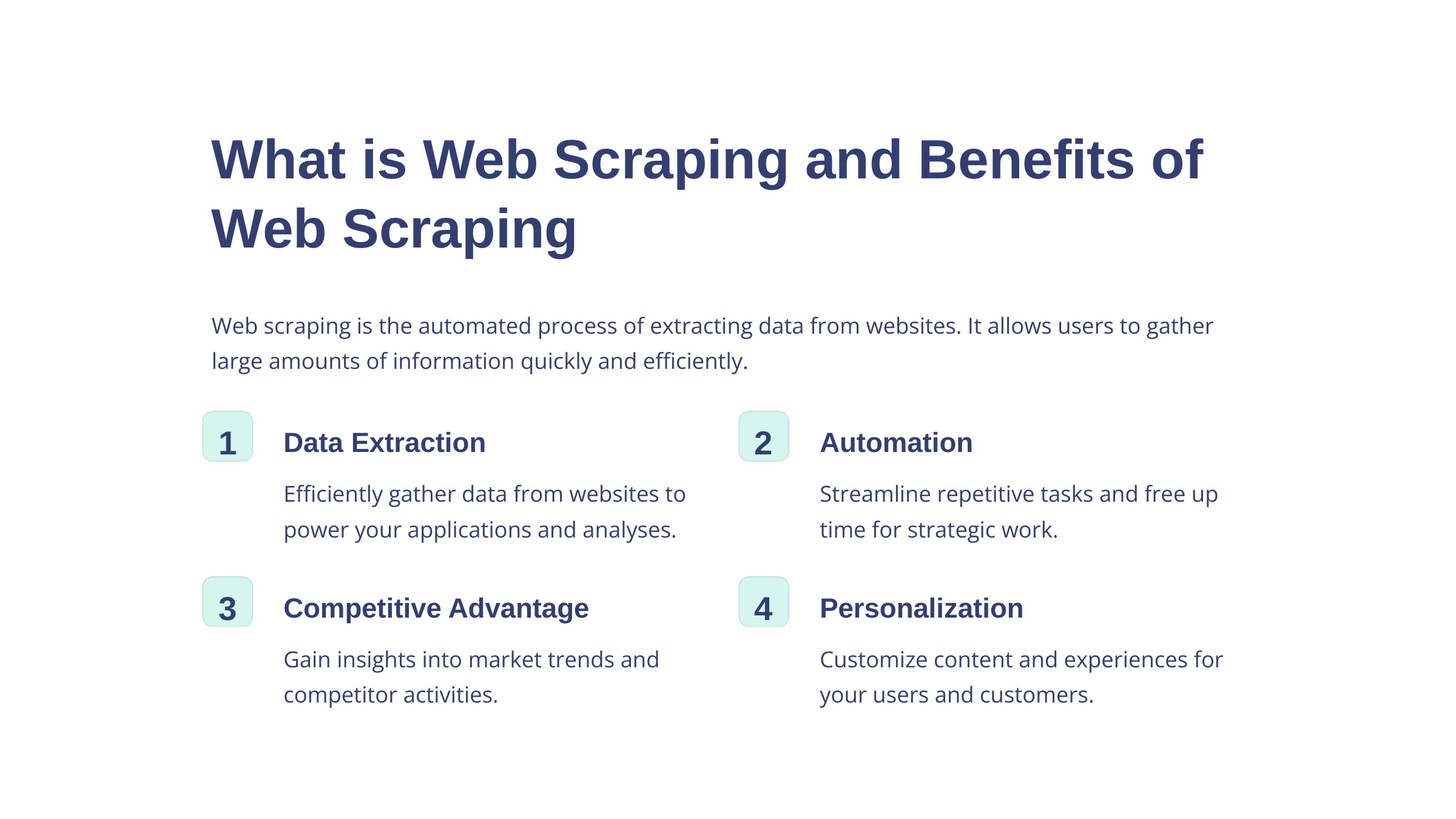

What is Web Scraping and Benefits of Web Scraping
Web scraping is the automated process of extracting data from websites. It allows users to gather large amounts of information quickly and efficiently.

1
2
Data Extraction
Automation
Efficiently gather data from websites to power your applications and analyses.
Streamline repetitive tasks and free up time for strategic work.

3
4
Competitive Advantage
Personalization
Gain insights into market trends and competitor activities.
Customize content and experiences for your users and customers.